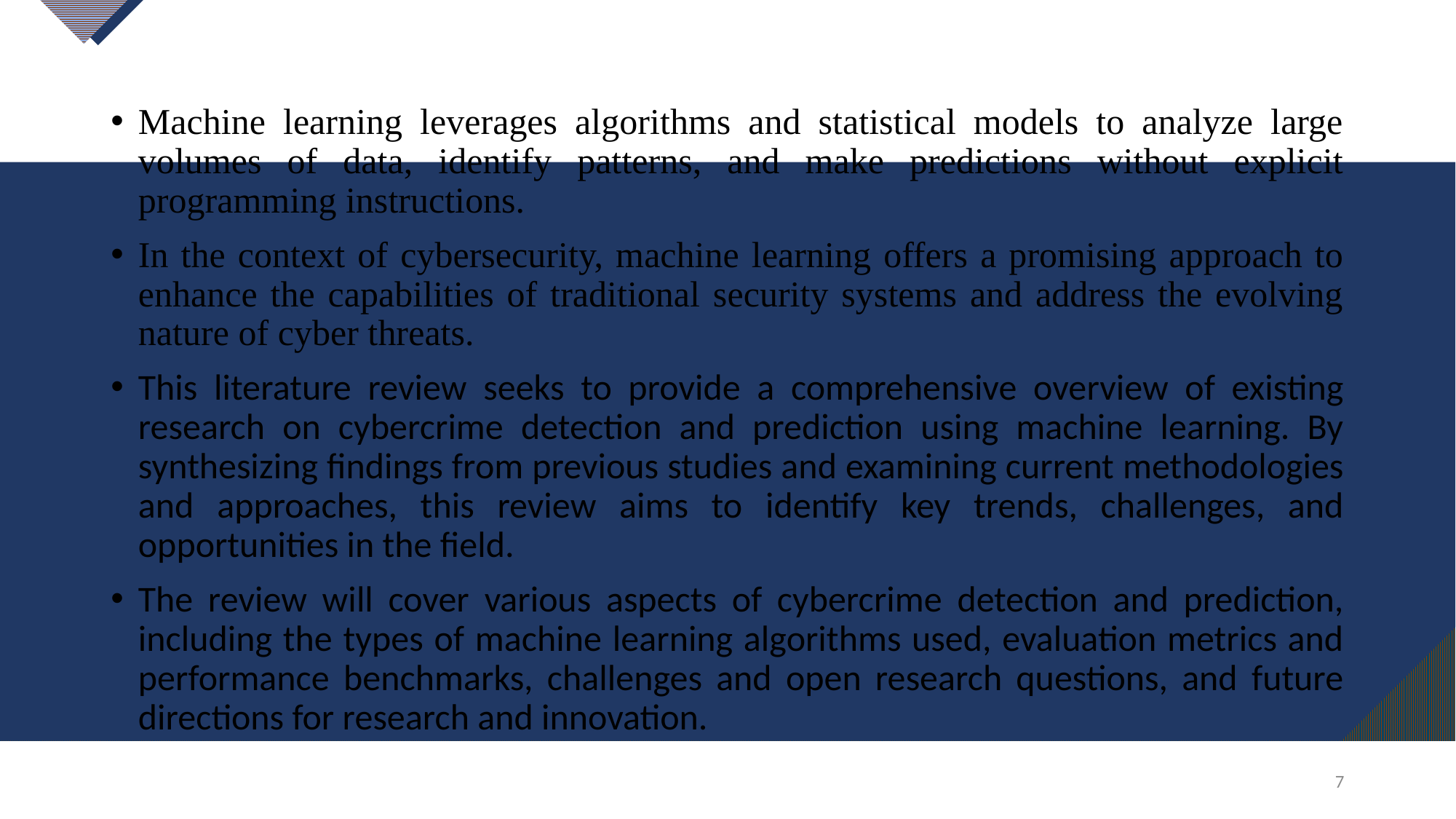

Machine learning leverages algorithms and statistical models to analyze large volumes of data, identify patterns, and make predictions without explicit programming instructions.
In the context of cybersecurity, machine learning offers a promising approach to enhance the capabilities of traditional security systems and address the evolving nature of cyber threats.
This literature review seeks to provide a comprehensive overview of existing research on cybercrime detection and prediction using machine learning. By synthesizing findings from previous studies and examining current methodologies and approaches, this review aims to identify key trends, challenges, and opportunities in the field.
The review will cover various aspects of cybercrime detection and prediction, including the types of machine learning algorithms used, evaluation metrics and performance benchmarks, challenges and open research questions, and future directions for research and innovation.

7